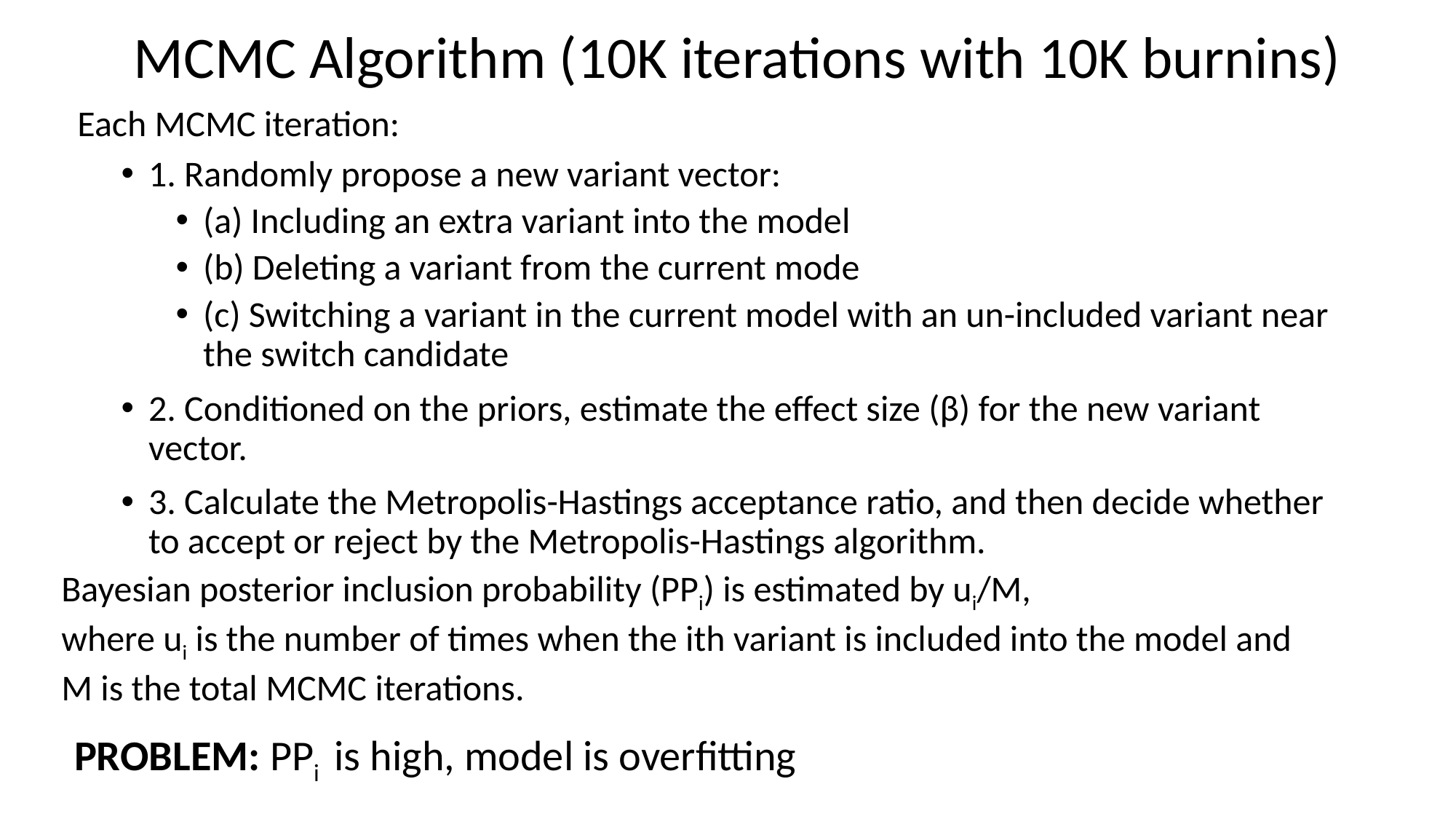

# MCMC Algorithm (10K iterations with 10K burnins)
Each MCMC iteration:
1. Randomly propose a new variant vector:
(a) Including an extra variant into the model
(b) Deleting a variant from the current mode
(c) Switching a variant in the current model with an un-included variant near the switch candidate
2. Conditioned on the priors, estimate the effect size (β) for the new variant vector.
3. Calculate the Metropolis-Hastings acceptance ratio, and then decide whether to accept or reject by the Metropolis-Hastings algorithm.

Bayesian posterior inclusion probability (PPi) is estimated by ui/M,
where ui is the number of times when the ith variant is included into the model and M is the total MCMC iterations.

PROBLEM: PPi  is high, model is overfitting